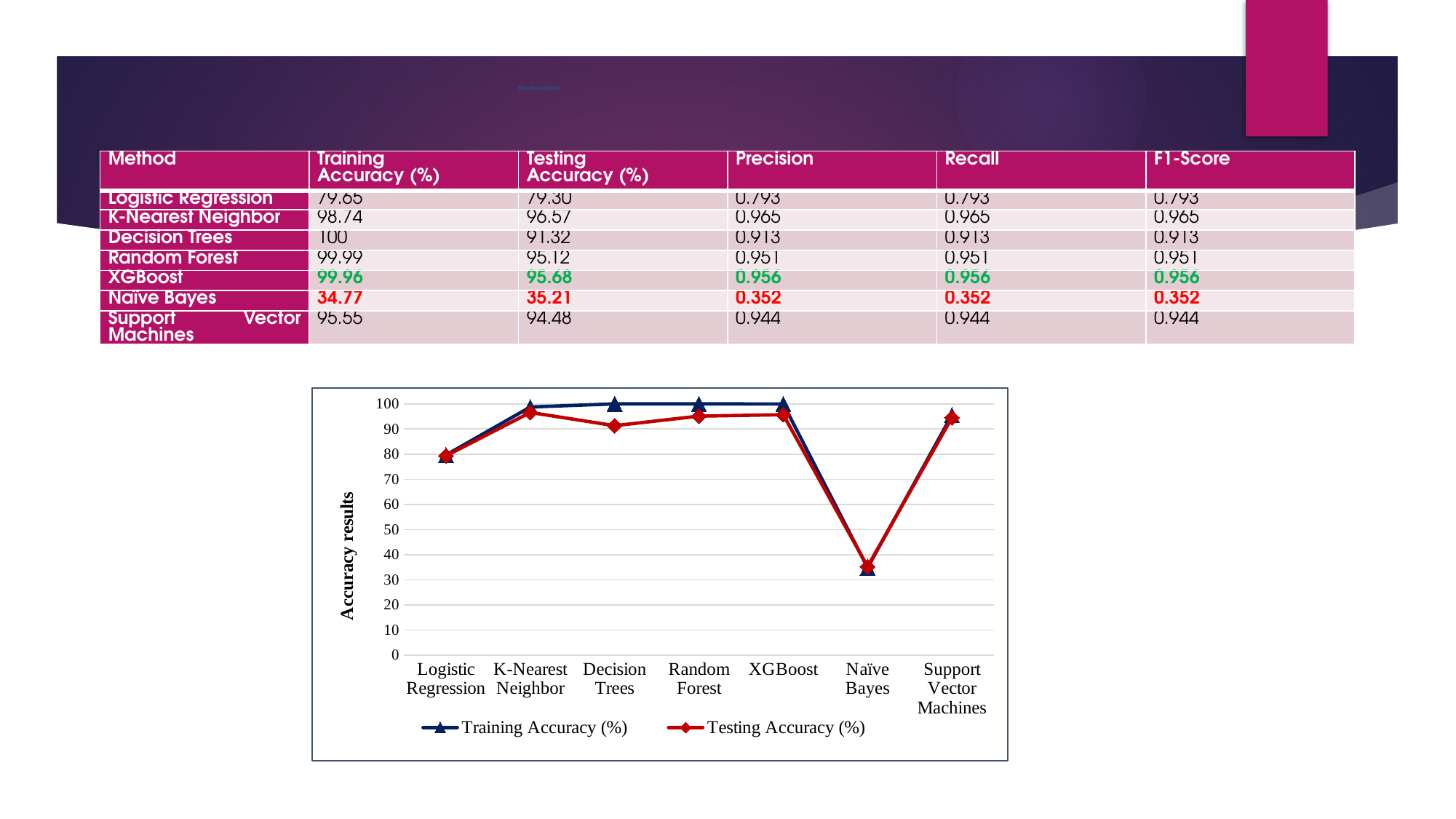

# Results analysis
| Method | Training Accuracy (%) | Testing Accuracy (%) | Precision | Recall | F1-Score |
| --- | --- | --- | --- | --- | --- |
| Logistic Regression | 79.65 | 79.30 | 0.793 | 0.793 | 0.793 |
| K-Nearest Neighbor | 98.74 | 96.57 | 0.965 | 0.965 | 0.965 |
| Decision Trees | 100 | 91.32 | 0.913 | 0.913 | 0.913 |
| Random Forest | 99.99 | 95.12 | 0.951 | 0.951 | 0.951 |
| XGBoost | 99.96 | 95.68 | 0.956 | 0.956 | 0.956 |
| Naïve Bayes | 34.77 | 35.21 | 0.352 | 0.352 | 0.352 |
| Support Vector Machines | 95.55 | 94.48 | 0.944 | 0.944 | 0.944 |

### Chart

| Category | Training Accuracy (%) | Testing Accuracy (%) |
|---|---|---|
| Logistic Regression | 79.65 | 79.3 |
| K-Nearest Neighbor | 98.74 | 96.57 |
| Decision Trees | 100.0 | 91.32 |
| Random Forest | 99.99 | 95.12 |
| XGBoost | 99.96 | 95.68 |
| Naïve Bayes | 34.77 | 35.21 |
| Support Vector Machines | 95.55 | 94.48 |